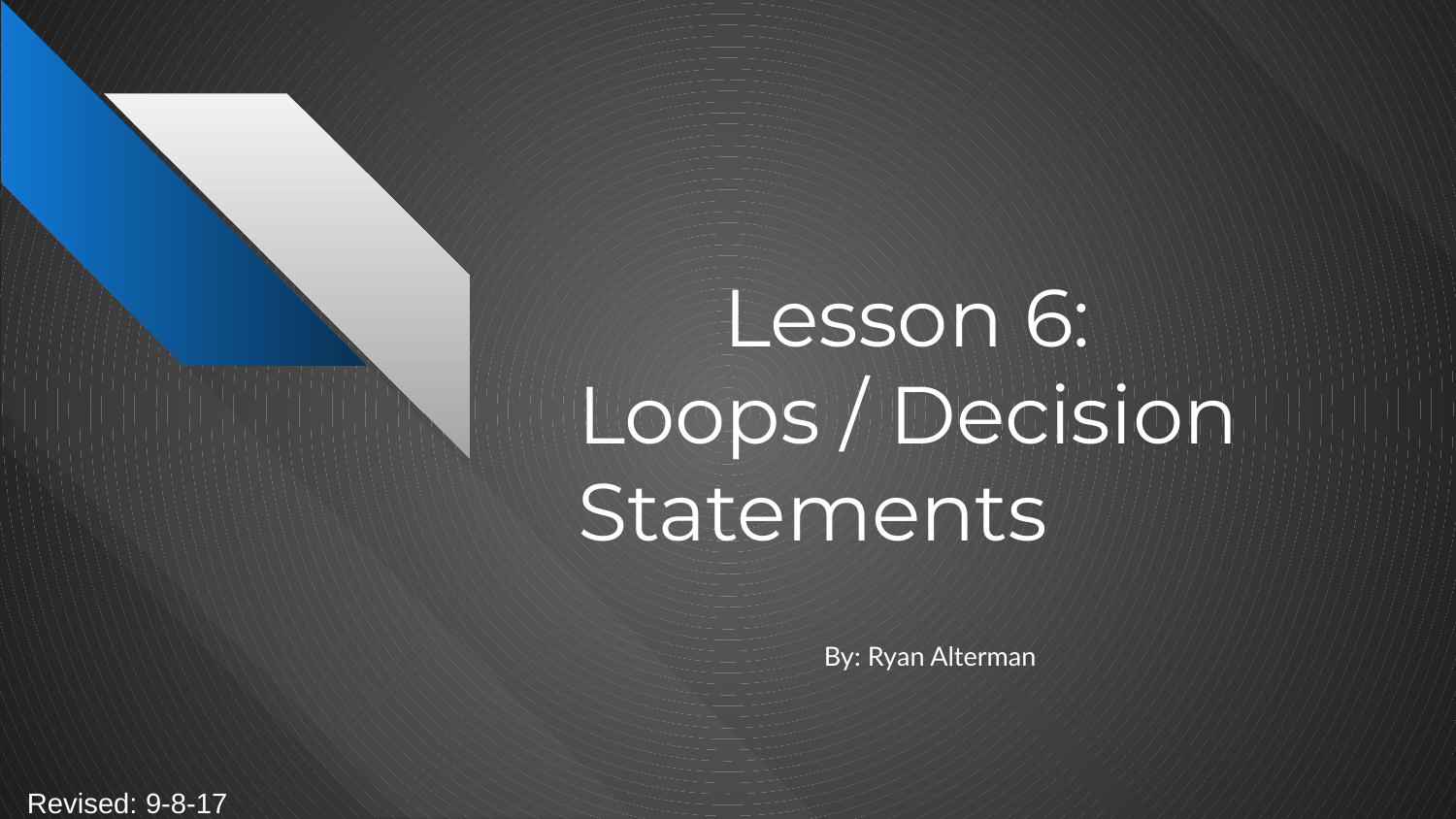

# Lesson 6:
Loops / Decision Statements
By: Ryan Alterman
Revised: 9-8-17